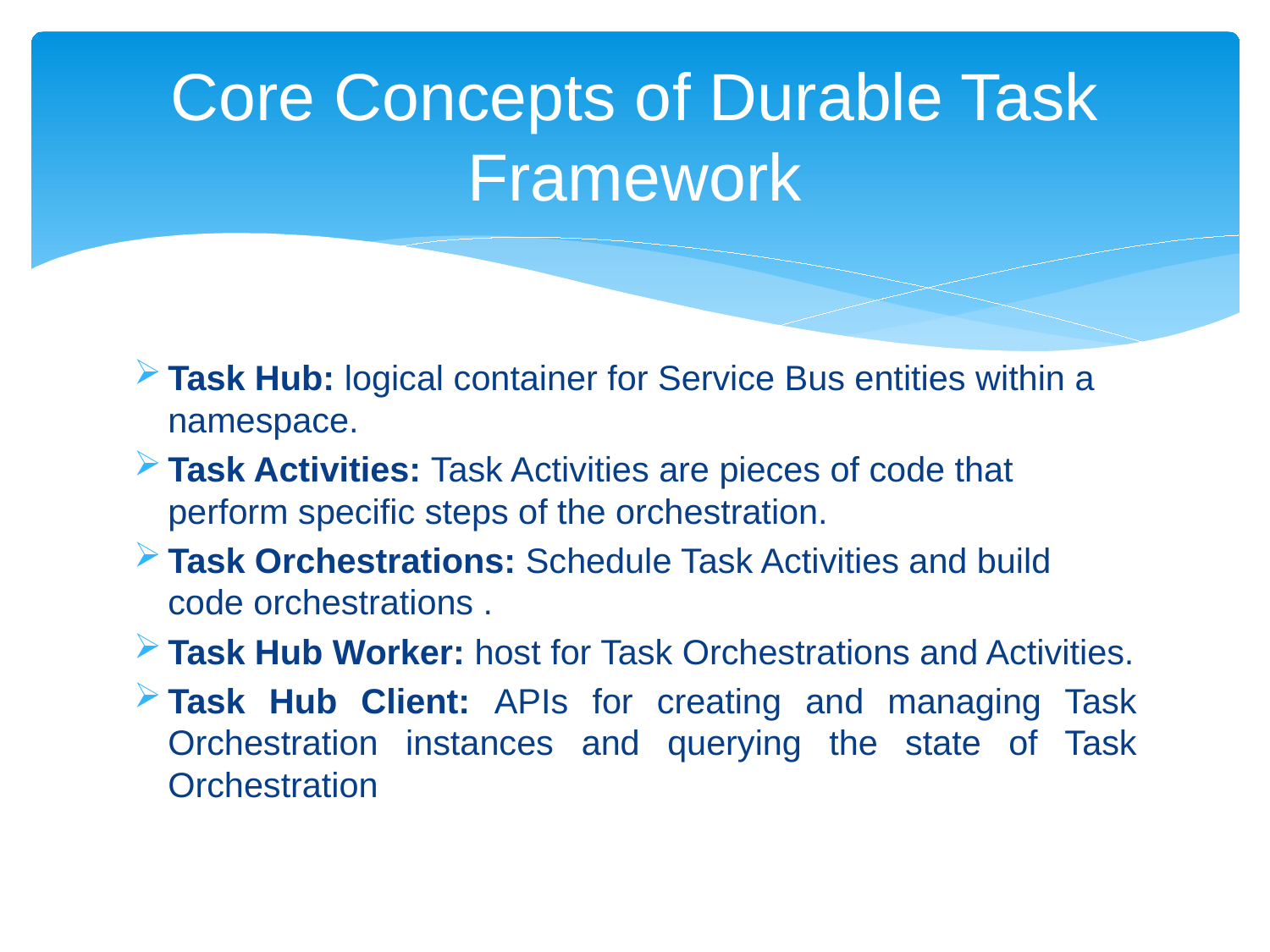

# Core Concepts of Durable Task Framework
Task Hub: logical container for Service Bus entities within a namespace.
Task Activities: Task Activities are pieces of code that perform specific steps of the orchestration.
Task Orchestrations: Schedule Task Activities and build code orchestrations .
Task Hub Worker: host for Task Orchestrations and Activities.
Task Hub Client: APIs for creating and managing Task Orchestration instances and querying the state of Task Orchestration